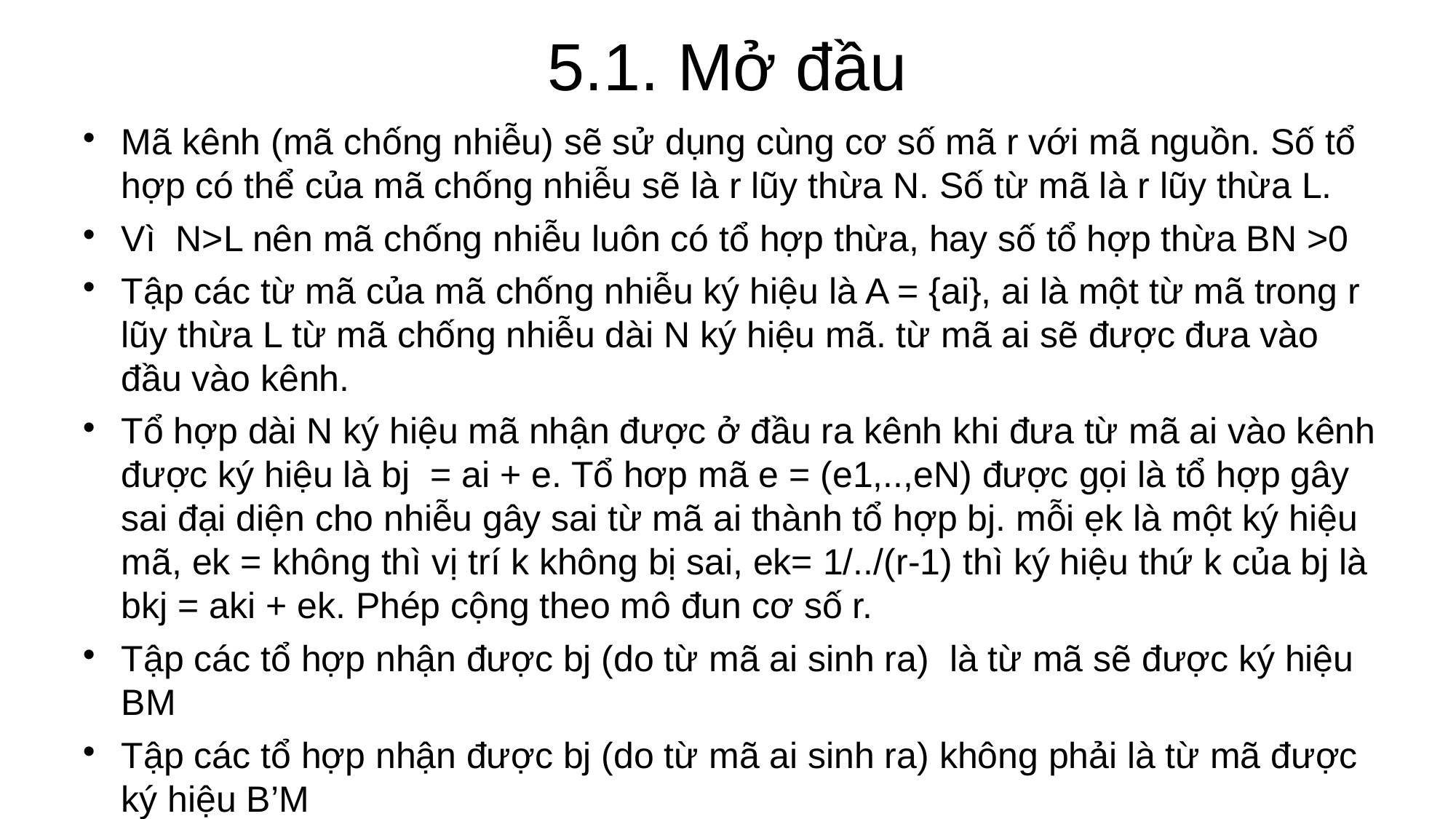

5.1. Mở đầu
Mã kênh (mã chống nhiễu) sẽ sử dụng cùng cơ số mã r với mã nguồn. Số tổ hợp có thể của mã chống nhiễu sẽ là r lũy thừa N. Số từ mã là r lũy thừa L.
Vì  N>L nên mã chống nhiễu luôn có tổ hợp thừa, hay số tổ hợp thừa BN >0
Tập các từ mã của mã chống nhiễu ký hiệu là A = {ai}, ai là một từ mã trong r lũy thừa L từ mã chống nhiễu dài N ký hiệu mã. từ mã ai sẽ được đưa vào đầu vào kênh.
Tổ hợp dài N ký hiệu mã nhận được ở đầu ra kênh khi đưa từ mã ai vào kênh được ký hiệu là bj  = ai + e. Tổ hơp mã e = (e1,..,eN) được gọi là tổ hợp gây sai đại diện cho nhiễu gây sai từ mã ai thành tổ hợp bj. mỗi ẹk là một ký hiệu mã, ek = không thì vị trí k không bị sai, ek= 1/../(r-1) thì ký hiệu thứ k của bj là bkj = aki + ek. Phép cộng theo mô đun cơ số r.
Tập các tổ hợp nhận được bj (do từ mã ai sinh ra)  là từ mã sẽ được ký hiệu BM
Tập các tổ hợp nhận được bj (do từ mã ai sinh ra) không phải là từ mã được ký hiệu B’M